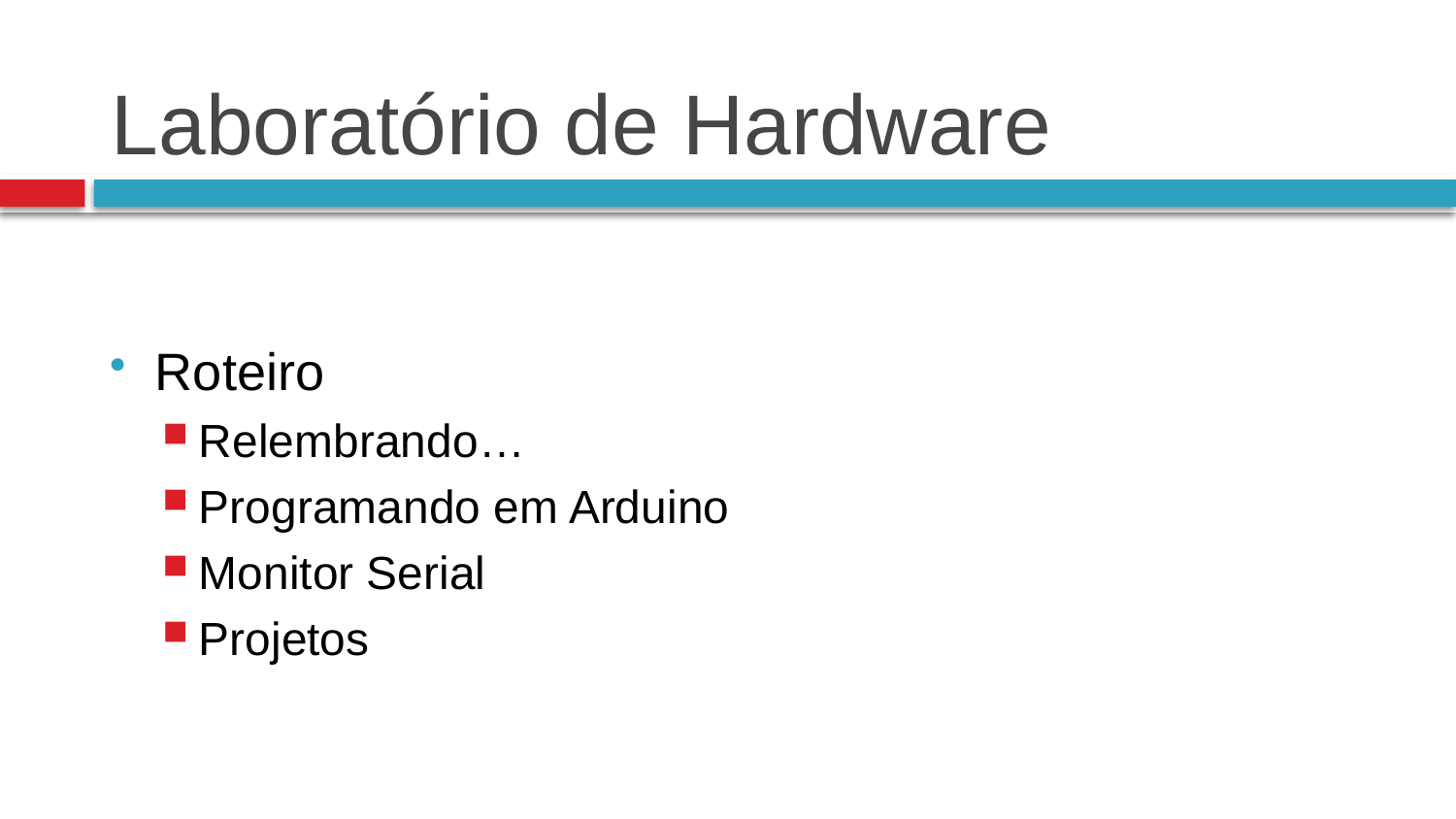

# Laboratório de Hardware
Roteiro
Relembrando…
Programando em Arduino
Monitor Serial
Projetos